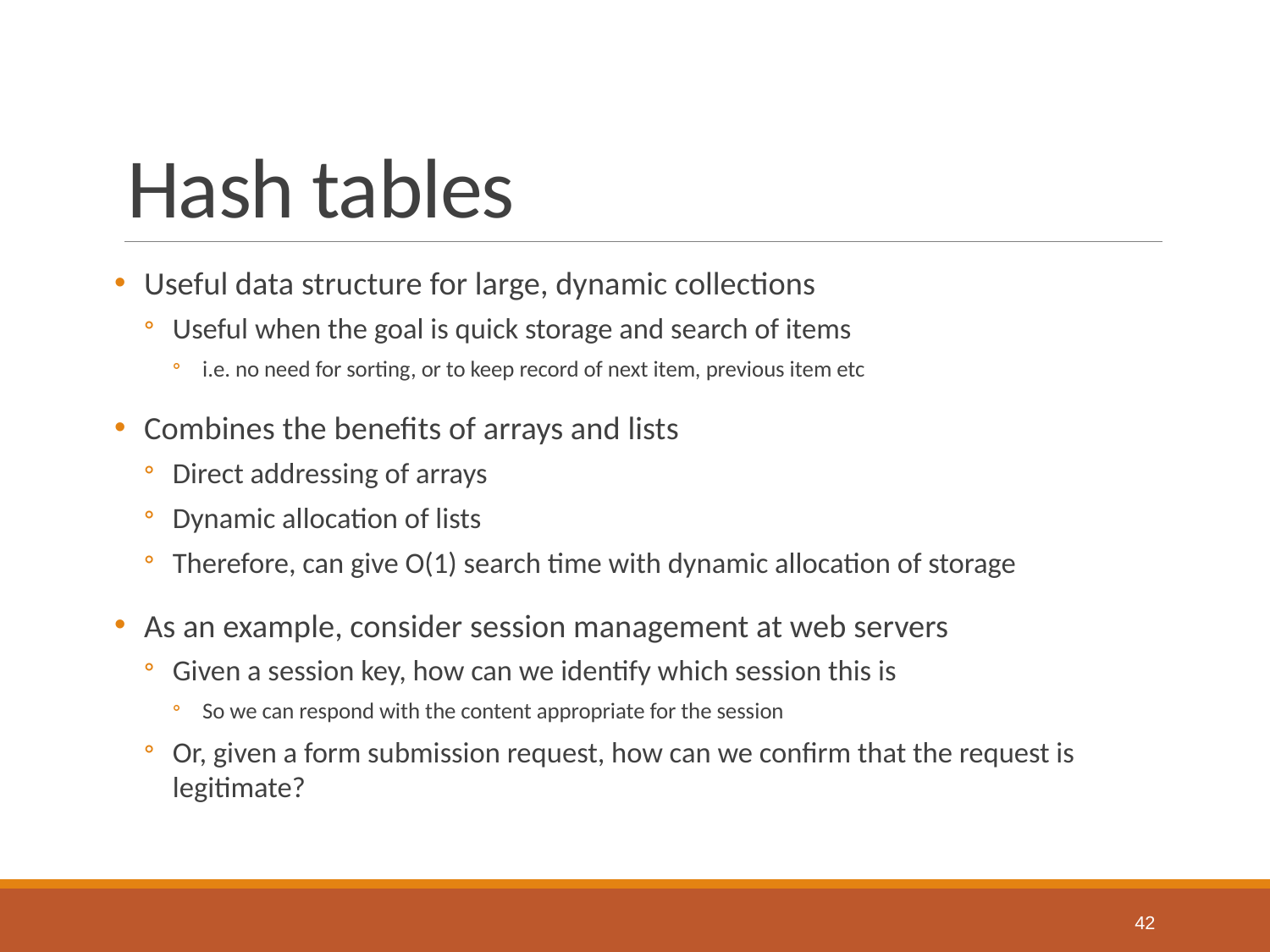

# Hash tables
Useful data structure for large, dynamic collections
Useful when the goal is quick storage and search of items
i.e. no need for sorting, or to keep record of next item, previous item etc
Combines the benefits of arrays and lists
Direct addressing of arrays
Dynamic allocation of lists
Therefore, can give O(1) search time with dynamic allocation of storage
As an example, consider session management at web servers
Given a session key, how can we identify which session this is
So we can respond with the content appropriate for the session
Or, given a form submission request, how can we confirm that the request is legitimate?
42